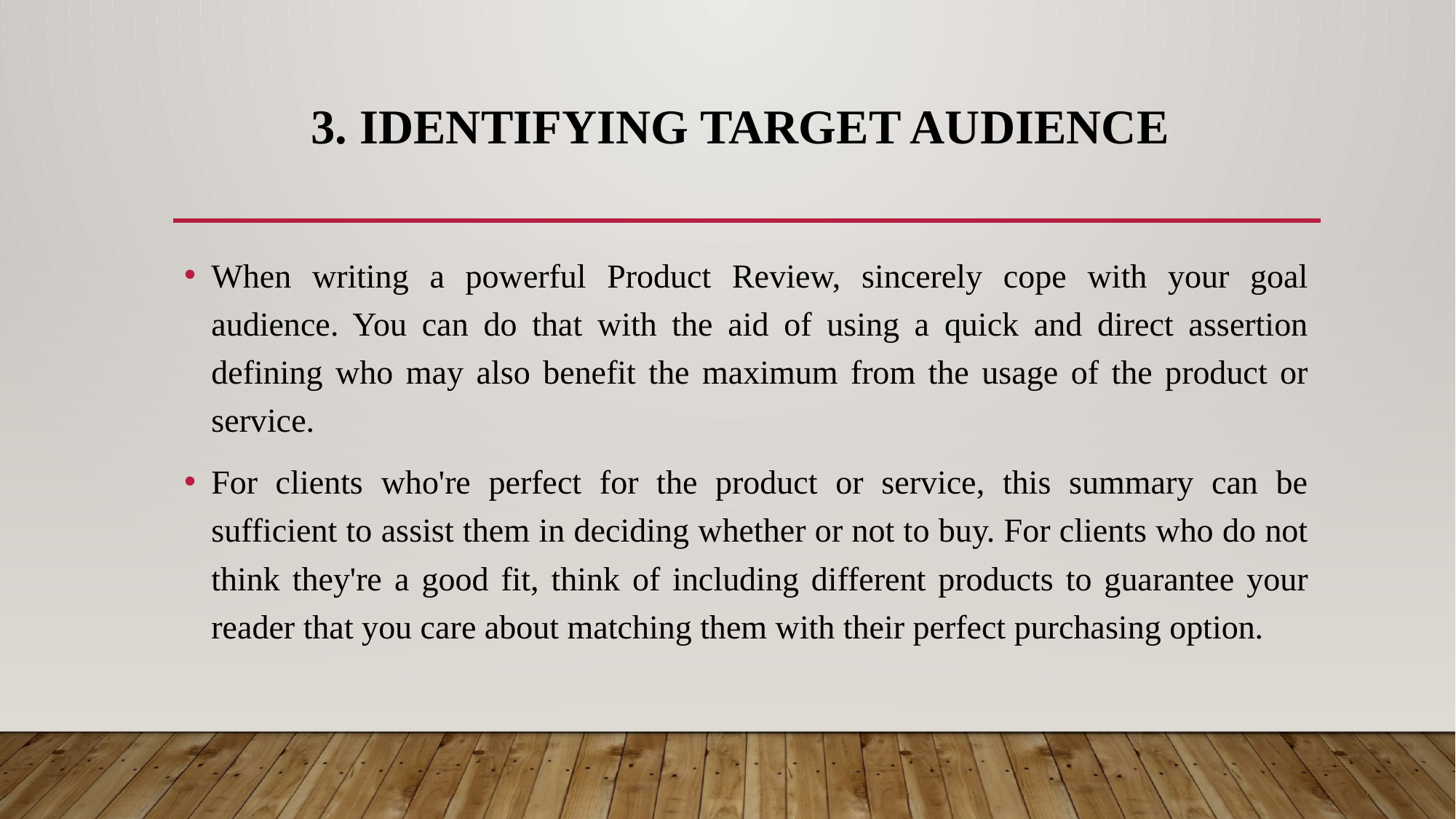

# 3. Identifying target audience
When writing a powerful Product Review, sincerely cope with your goal audience. You can do that with the aid of using a quick and direct assertion defining who may also benefit the maximum from the usage of the product or service.
For clients who're perfect for the product or service, this summary can be sufficient to assist them in deciding whether or not to buy. For clients who do not think they're a good fit, think of including different products to guarantee your reader that you care about matching them with their perfect purchasing option.